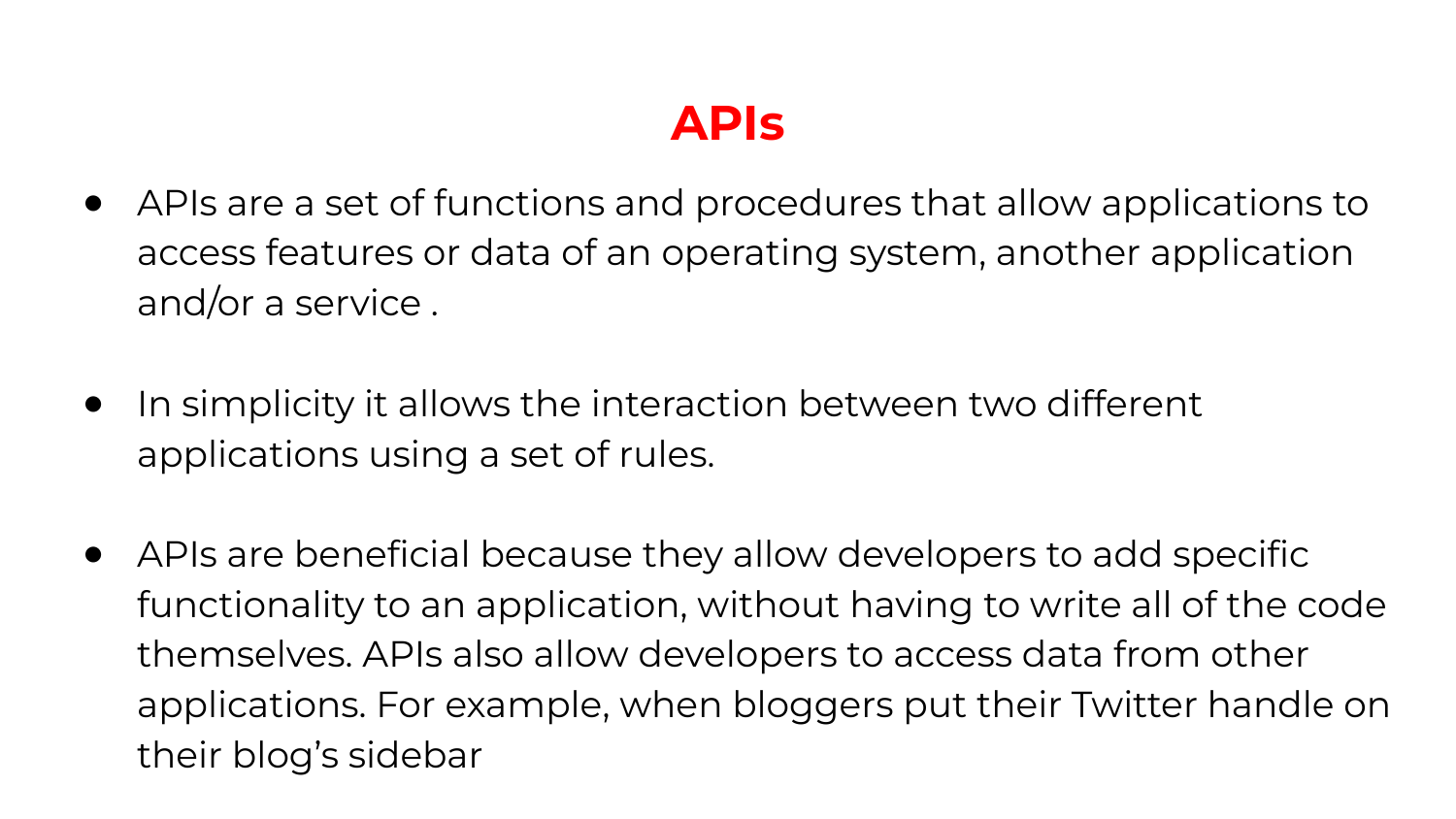

# APIs

APIs are a set of functions and procedures that allow applications to access features or data of an operating system, another application and/or a service .

In simplicity it allows the interaction between two different applications using a set of rules.

APIs are beneficial because they allow developers to add specific functionality to an application, without having to write all of the code themselves. APIs also allow developers to access data from other applications. For example, when bloggers put their Twitter handle on their blog’s sidebar